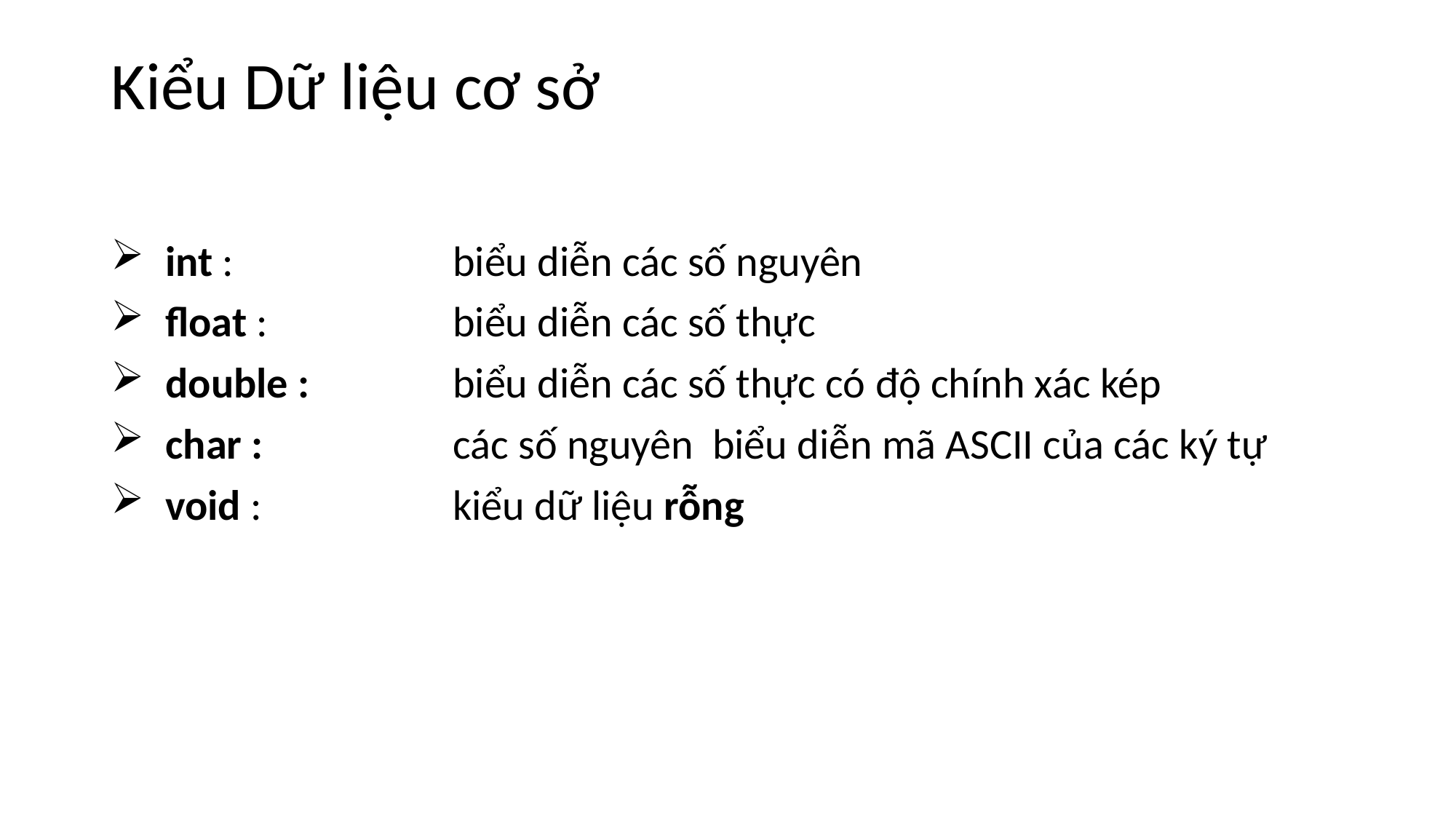

# Kiểu Dữ liệu cơ sở

int : 	biểu diễn các số nguyên
float : 	biểu diễn các số thực
double : 	biểu diễn các số thực có độ chính xác kép
char : 	các số nguyên  biểu diễn mã ASCII của các ký tự
void : 	kiểu dữ liệu rỗng